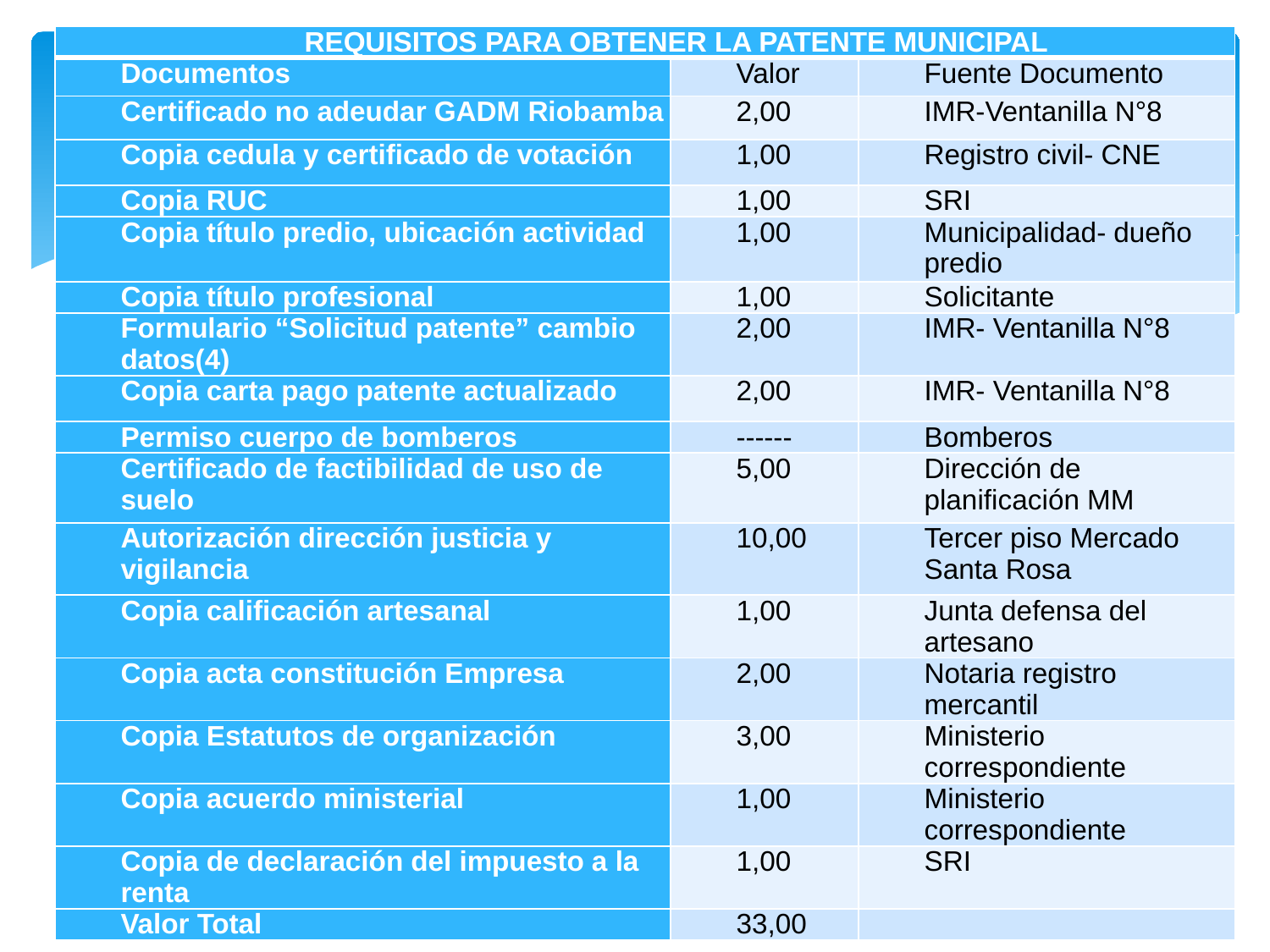

| REQUISITOS PARA OBTENER LA PATENTE MUNICIPAL |  |  |
| --- | --- | --- |
| Documentos | Valor | Fuente Documento |
| Certificado no adeudar GADM Riobamba | 2,00 | IMR-Ventanilla N°8 |
| Copia cedula y certificado de votación | 1,00 | Registro civil- CNE |
| Copia RUC | 1,00 | SRI |
| Copia título predio, ubicación actividad | 1,00 | Municipalidad- dueño predio |
| Copia título profesional | 1,00 | Solicitante |
| Formulario “Solicitud patente” cambio datos(4) | 2,00 | IMR- Ventanilla N°8 |
| Copia carta pago patente actualizado | 2,00 | IMR- Ventanilla N°8 |
| Permiso cuerpo de bomberos | ------ | Bomberos |
| Certificado de factibilidad de uso de suelo | 5,00 | Dirección de planificación MM |
| Autorización dirección justicia y vigilancia | 10,00 | Tercer piso Mercado Santa Rosa |
| Copia calificación artesanal | 1,00 | Junta defensa del artesano |
| Copia acta constitución Empresa | 2,00 | Notaria registro mercantil |
| Copia Estatutos de organización | 3,00 | Ministerio correspondiente |
| Copia acuerdo ministerial | 1,00 | Ministerio correspondiente |
| Copia de declaración del impuesto a la renta | 1,00 | SRI |
| Valor Total | 33,00 |  |